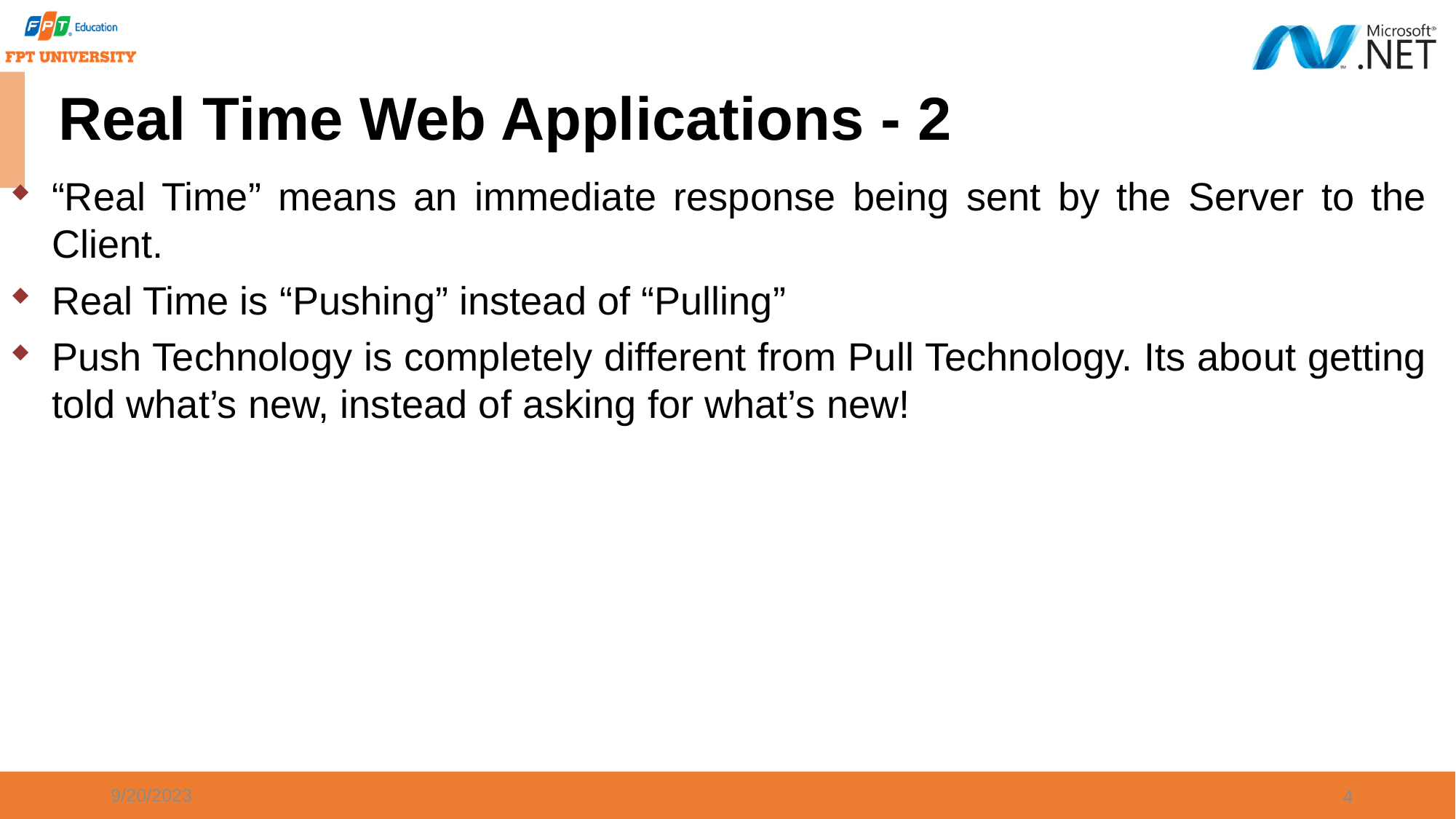

# Real Time Web Applications - 2
“Real Time” means an immediate response being sent by the Server to the Client.
Real Time is “Pushing” instead of “Pulling”
Push Technology is completely different from Pull Technology. Its about getting told what’s new, instead of asking for what’s new!

9/20/2023
4